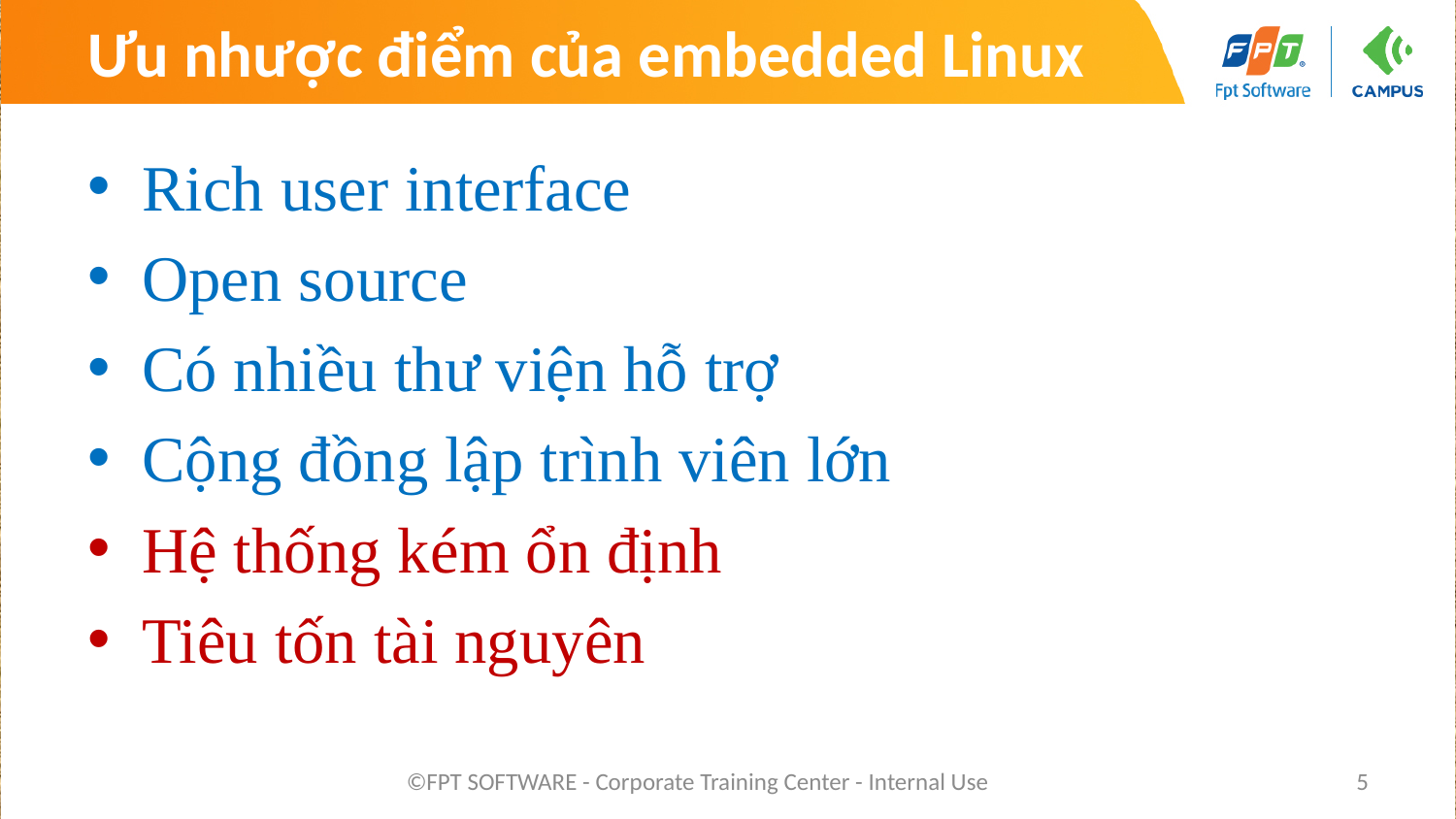

# Ưu nhược điểm của embedded Linux
Rich user interface
Open source
Có nhiều thư viện hỗ trợ
Cộng đồng lập trình viên lớn
Hệ thống kém ổn định
Tiêu tốn tài nguyên
©FPT SOFTWARE - Corporate Training Center - Internal Use
5